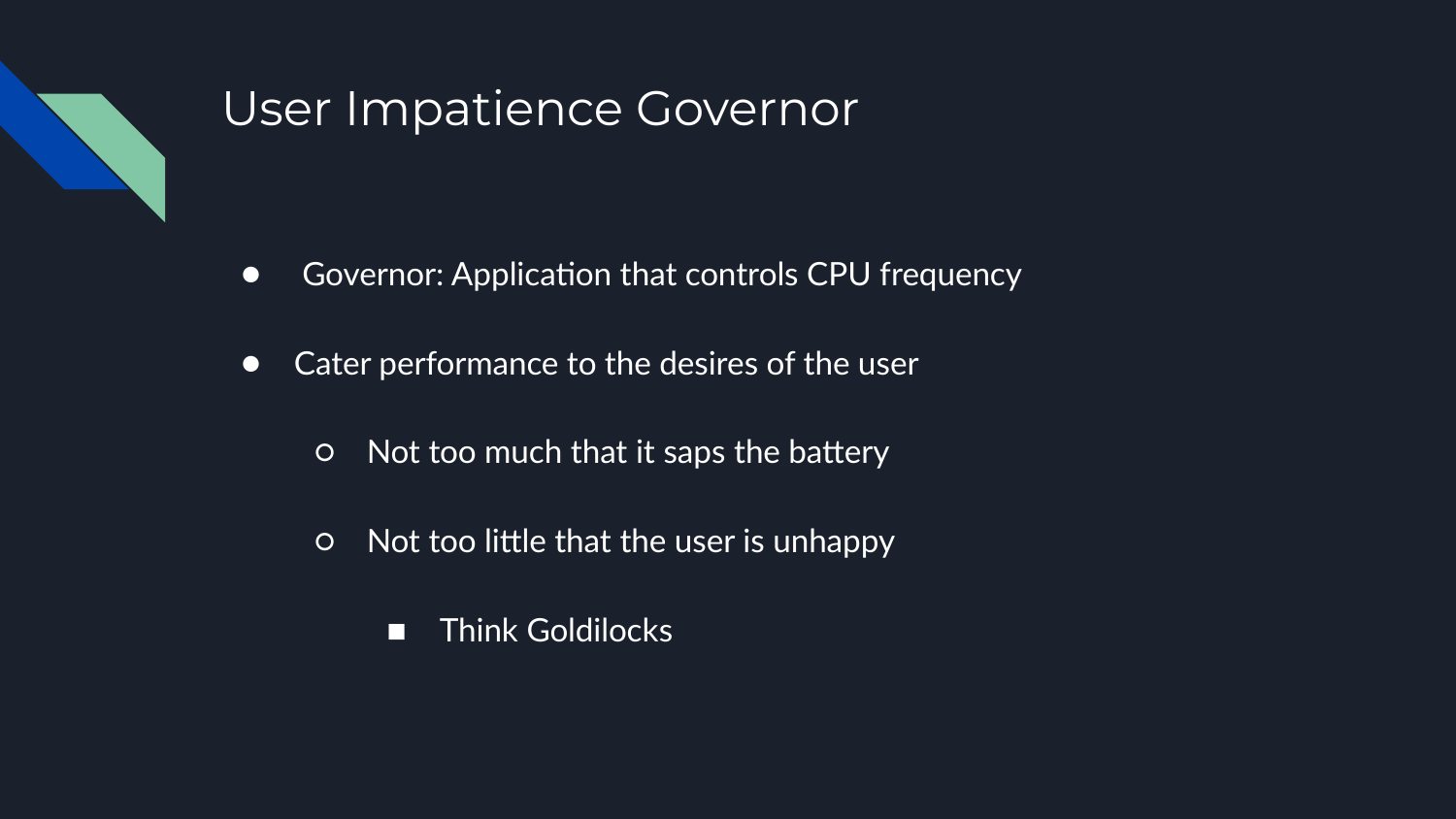

# User Impatience Governor

 Governor: Application that controls CPU frequency
Cater performance to the desires of the user
Not too much that it saps the battery
Not too little that the user is unhappy
Think Goldilocks